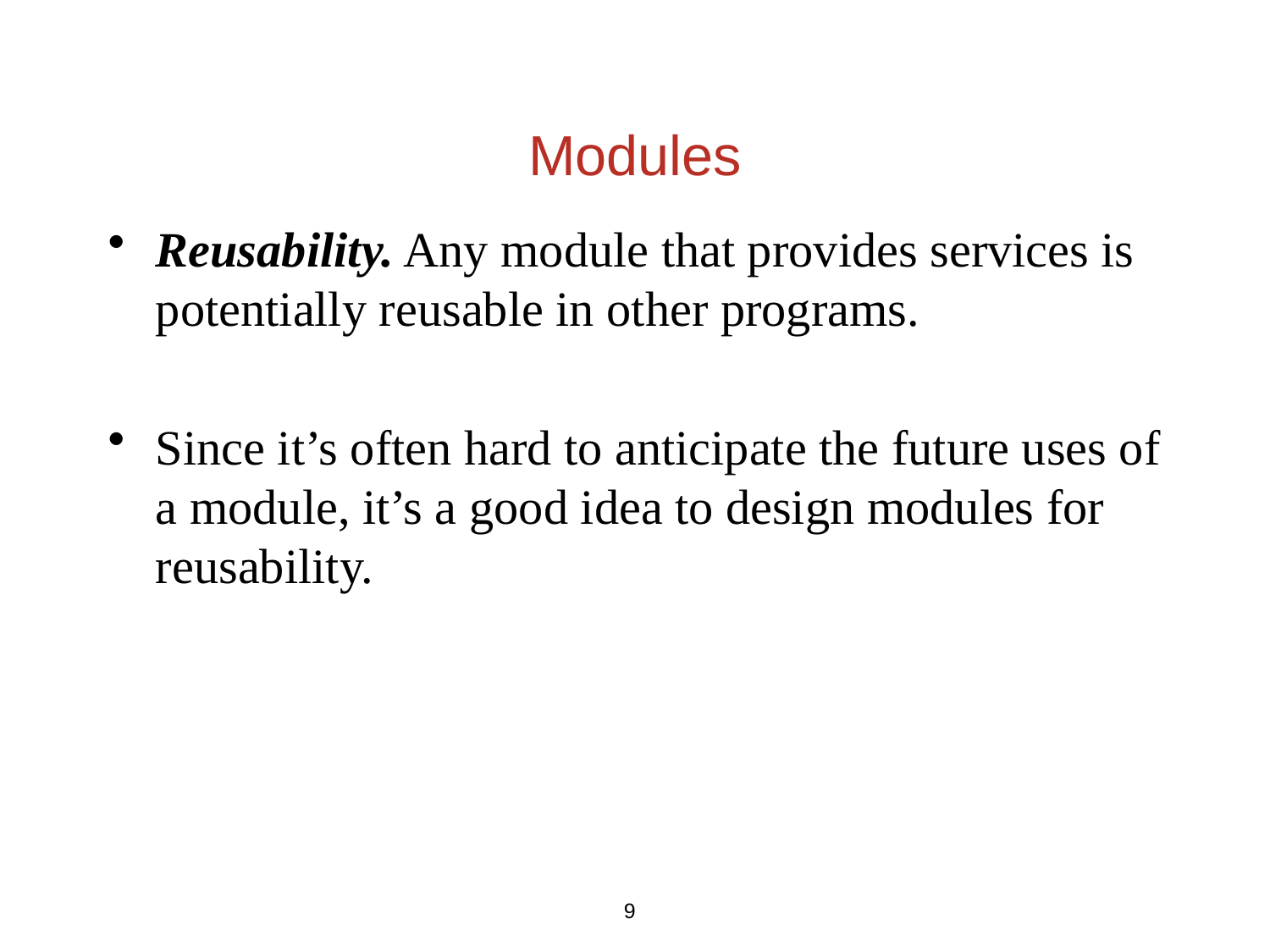

# Modules
Reusability. Any module that provides services is potentially reusable in other programs.

Since it’s often hard to anticipate the future uses of a module, it’s a good idea to design modules for reusability.

9